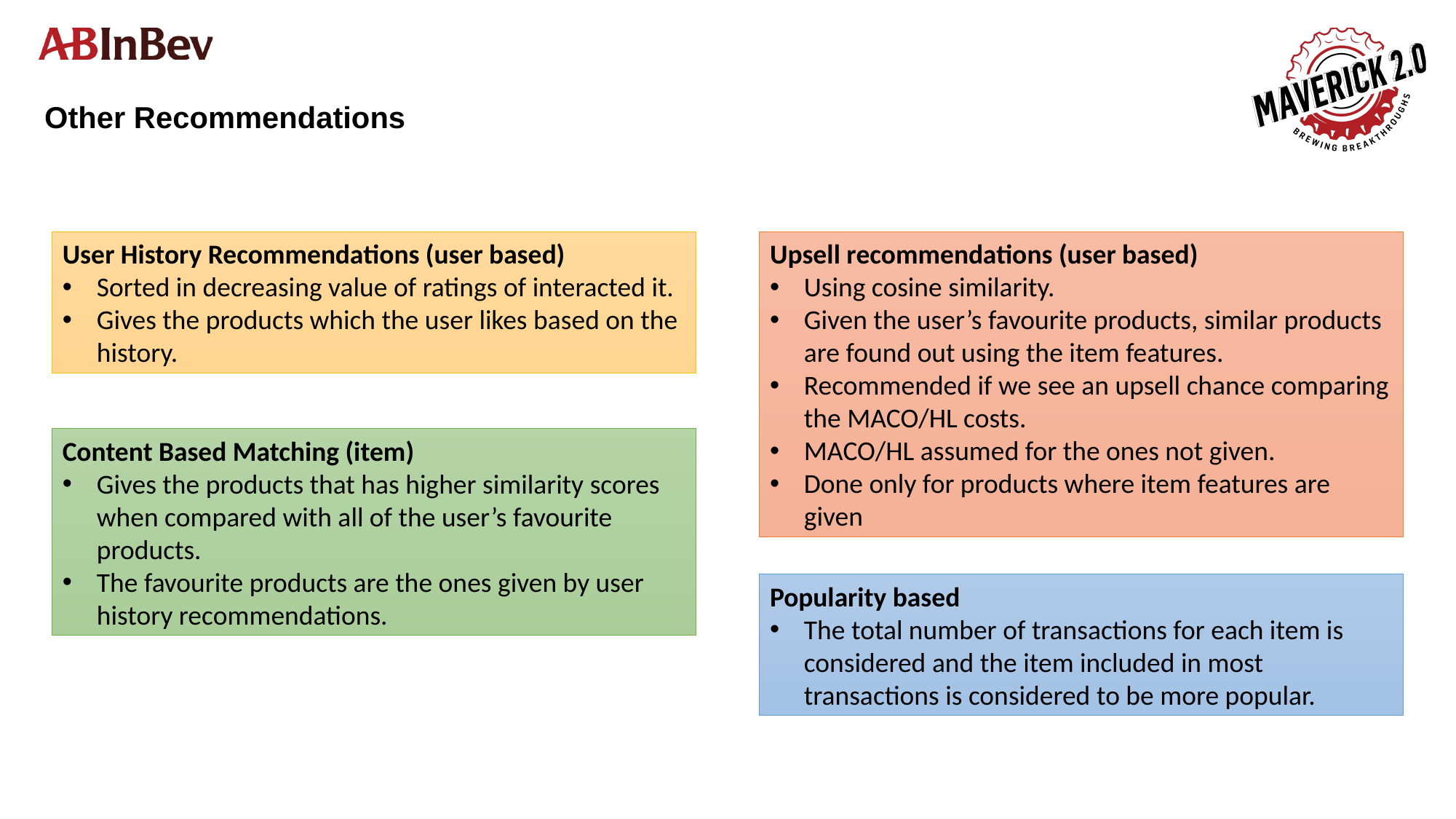

# Other Recommendations
User History Recommendations (user based)
Sorted in decreasing value of ratings of interacted it.
Gives the products which the user likes based on the history.
Upsell recommendations (user based)
Using cosine similarity.
Given the user’s favourite products, similar products are found out using the item features.
Recommended if we see an upsell chance comparing the MACO/HL costs.
MACO/HL assumed for the ones not given.
Done only for products where item features are given
Content Based Matching (item)
Gives the products that has higher similarity scores when compared with all of the user’s favourite products.
The favourite products are the ones given by user history recommendations.
Popularity based
The total number of transactions for each item is considered and the item included in most transactions is considered to be more popular.